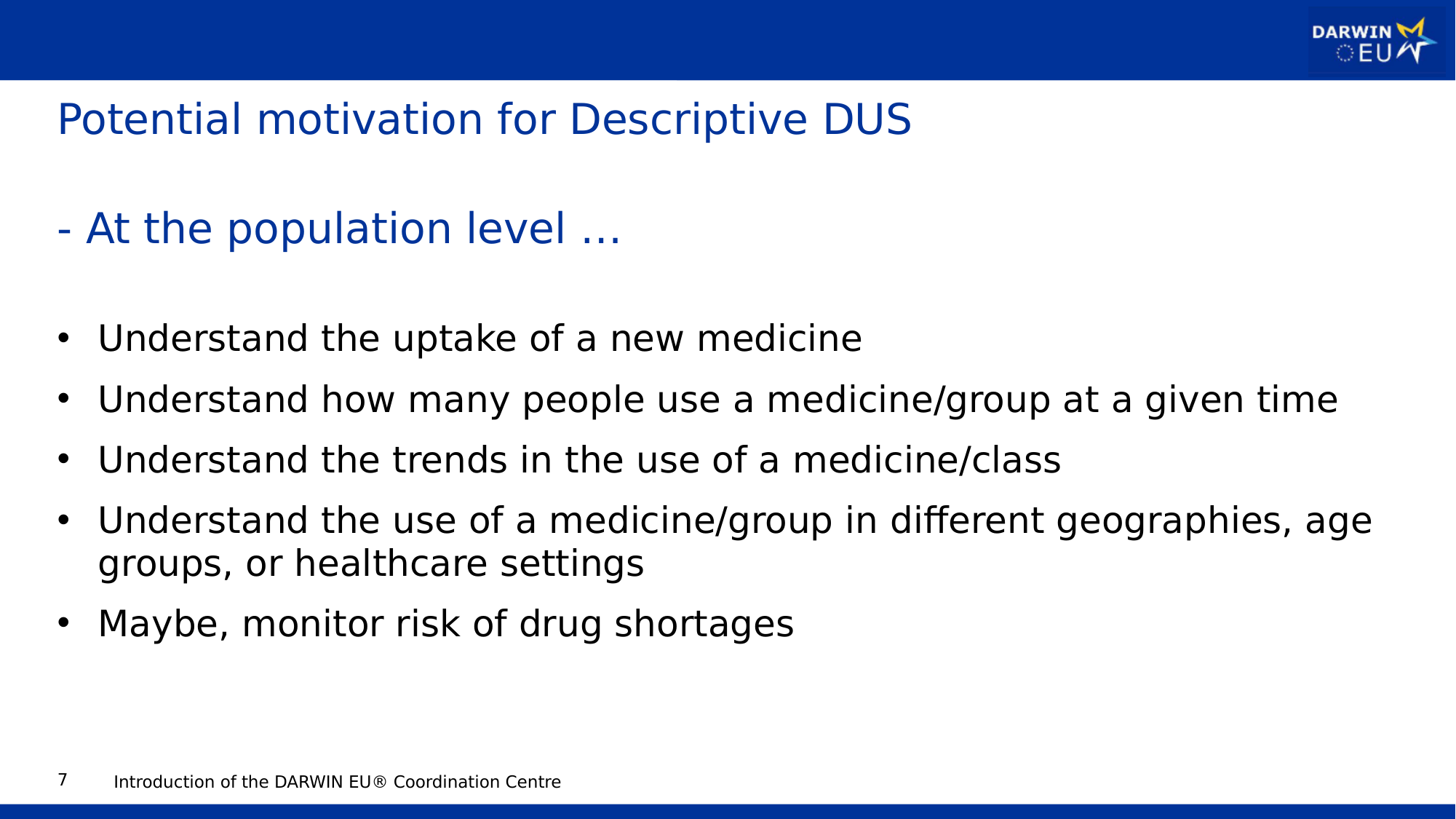

# Potential motivation for Descriptive DUS - At the population level …
Understand the uptake of a new medicine
Understand how many people use a medicine/group at a given time
Understand the trends in the use of a medicine/class
Understand the use of a medicine/group in different geographies, age groups, or healthcare settings
Maybe, monitor risk of drug shortages

7
Introduction of the DARWIN EU® Coordination Centre